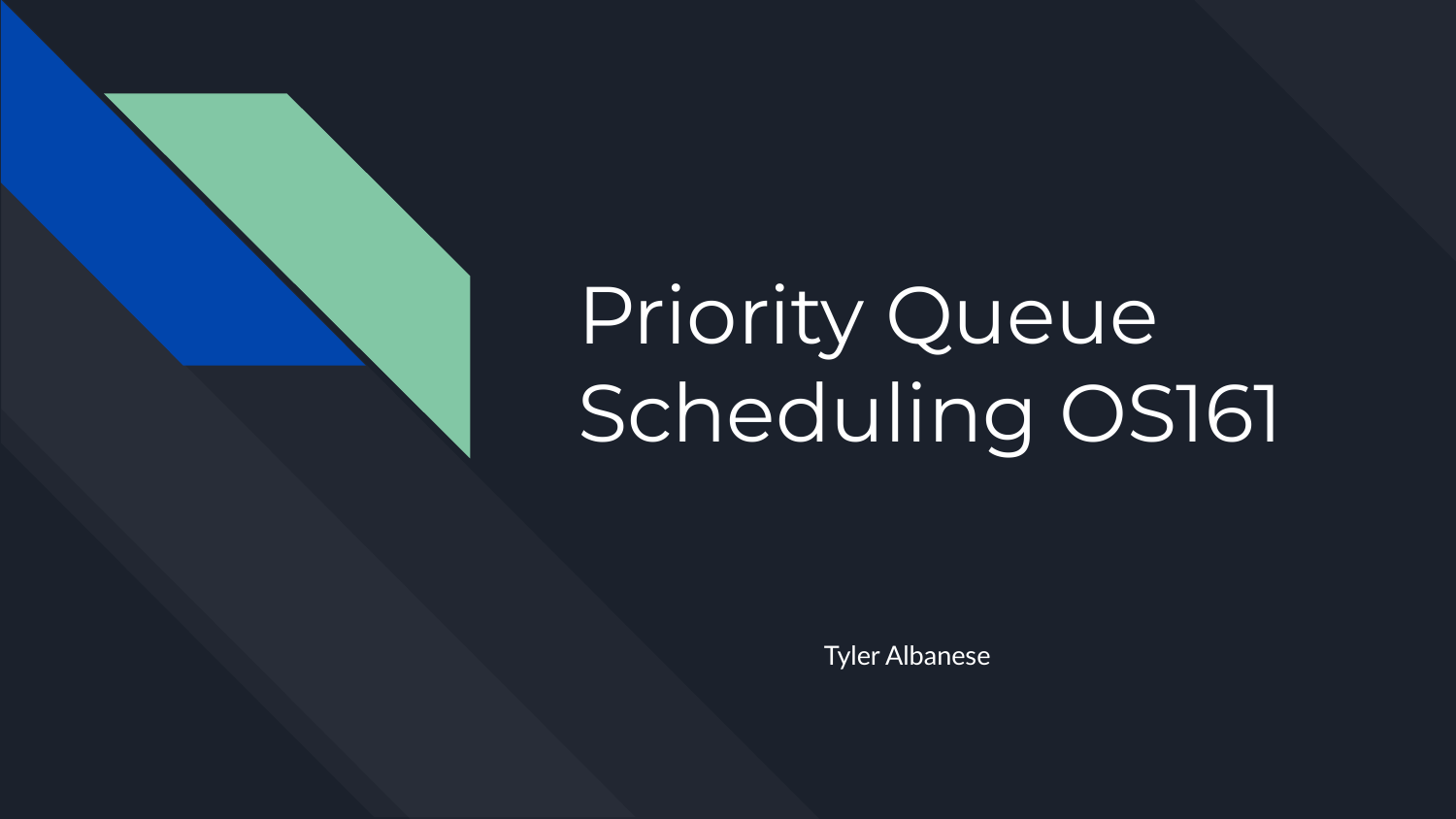

# Priority Queue Scheduling OS161
Tyler Albanese